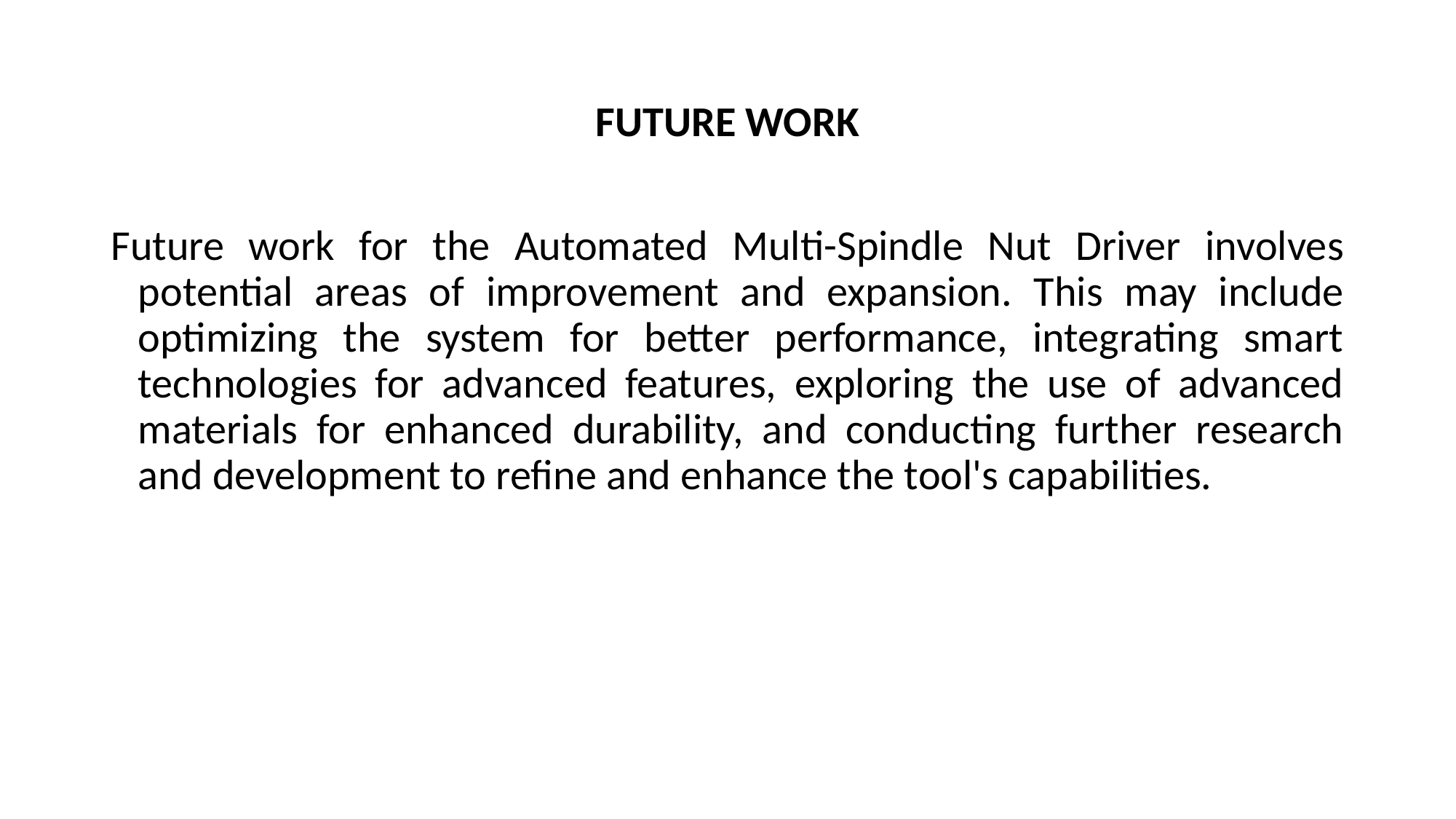

# FUTURE WORK
Future work for the Automated Multi-Spindle Nut Driver involves potential areas of improvement and expansion. This may include optimizing the system for better performance, integrating smart technologies for advanced features, exploring the use of advanced materials for enhanced durability, and conducting further research and development to refine and enhance the tool's capabilities.